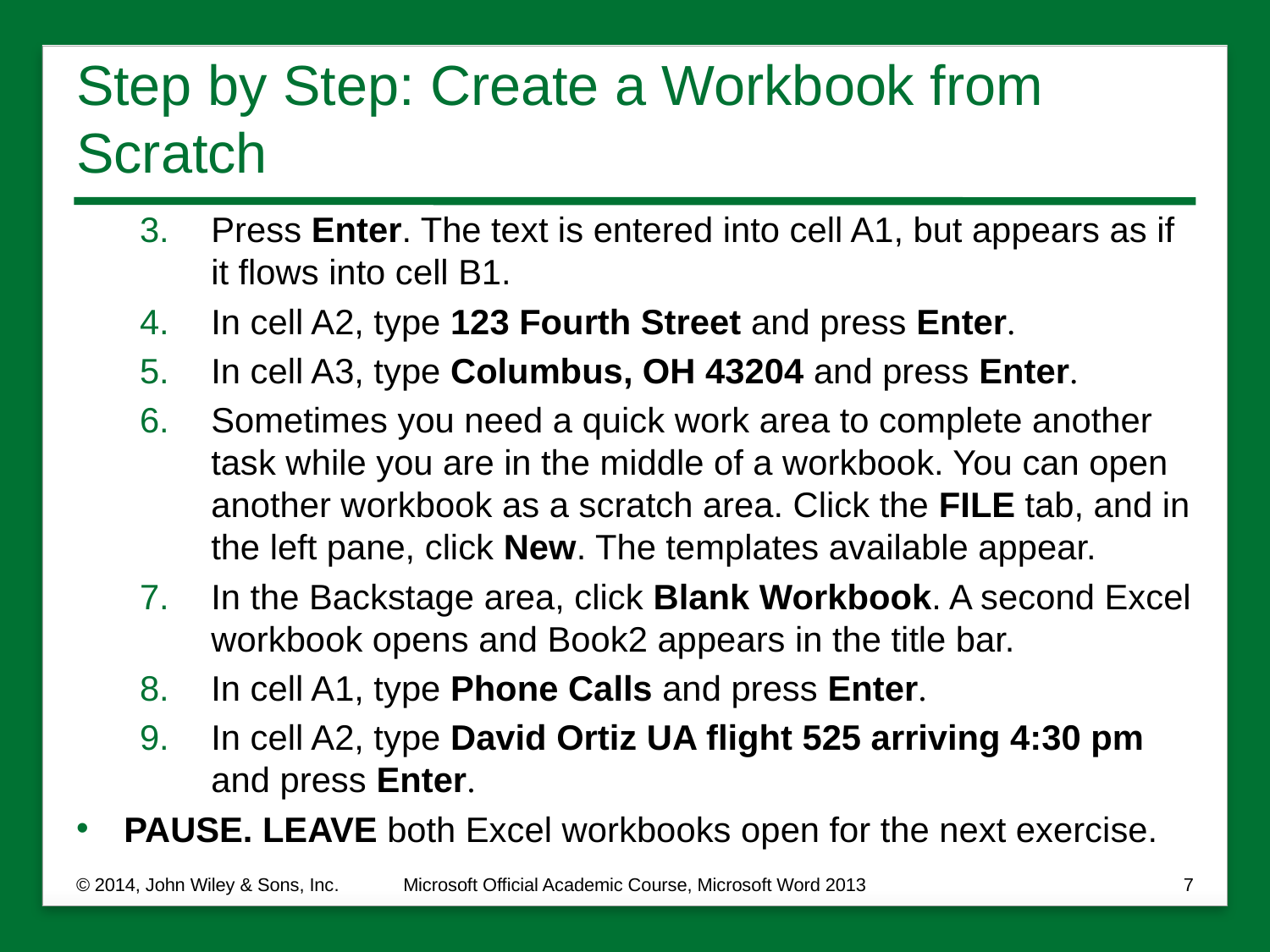

# Step by Step: Create a Workbook from Scratch
Press Enter. The text is entered into cell A1, but appears as if it flows into cell B1.
In cell A2, type 123 Fourth Street and press Enter.
In cell A3, type Columbus, OH 43204 and press Enter.
Sometimes you need a quick work area to complete another task while you are in the middle of a workbook. You can open another workbook as a scratch area. Click the FILE tab, and in the left pane, click New. The templates available appear.
In the Backstage area, click Blank Workbook. A second Excel workbook opens and Book2 appears in the title bar.
In cell A1, type Phone Calls and press Enter.
In cell A2, type David Ortiz UA flight 525 arriving 4:30 pm and press Enter.
PAUSE. LEAVE both Excel workbooks open for the next exercise.

© 2014, John Wiley & Sons, Inc.
Microsoft Official Academic Course, Microsoft Word 2013
7